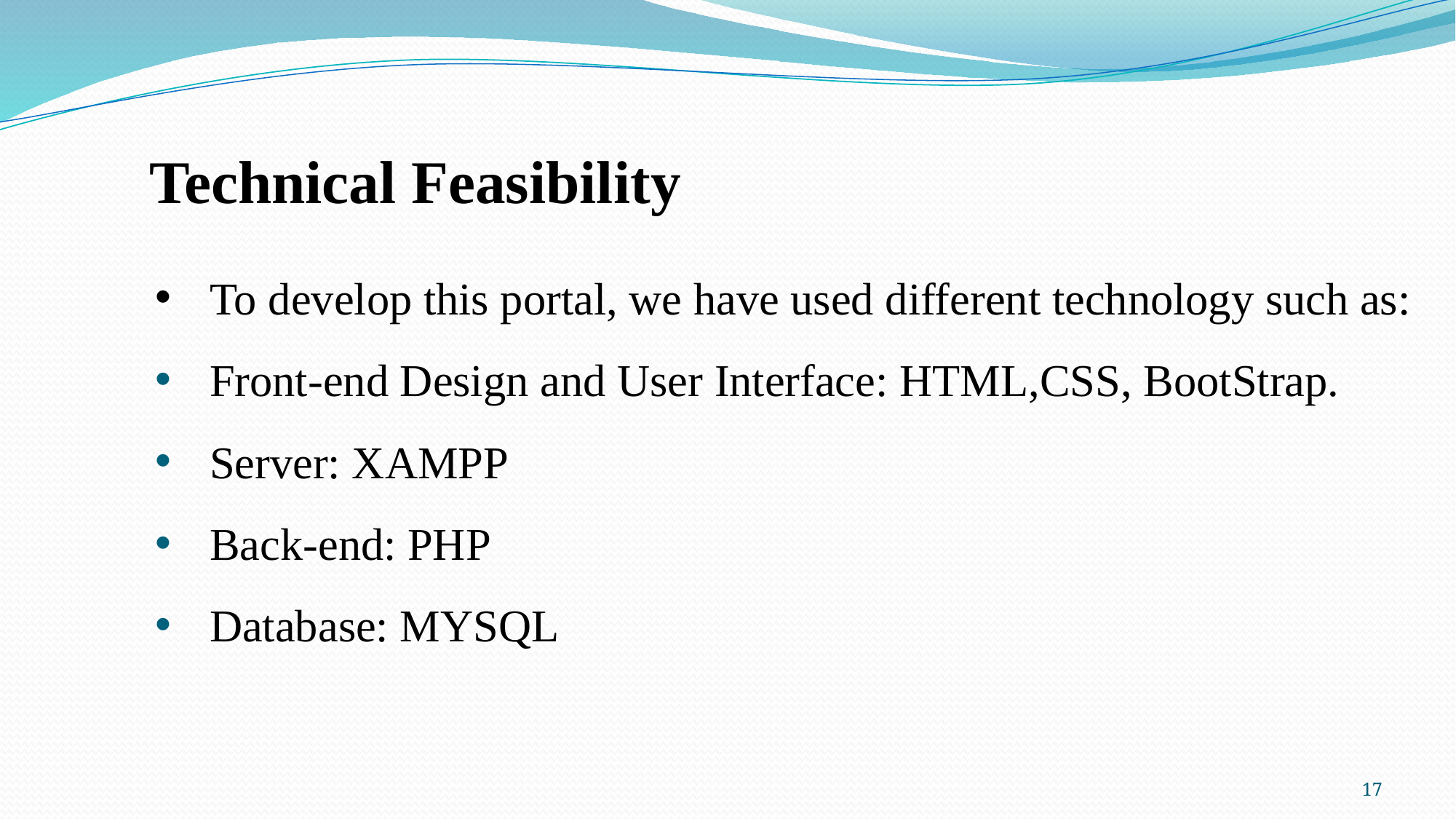

# Technical Feasibility
To develop this portal, we have used different technology such as:
Front-end Design and User Interface: HTML,CSS, BootStrap.
Server: XAMPP
Back-end: PHP
Database: MYSQL
17